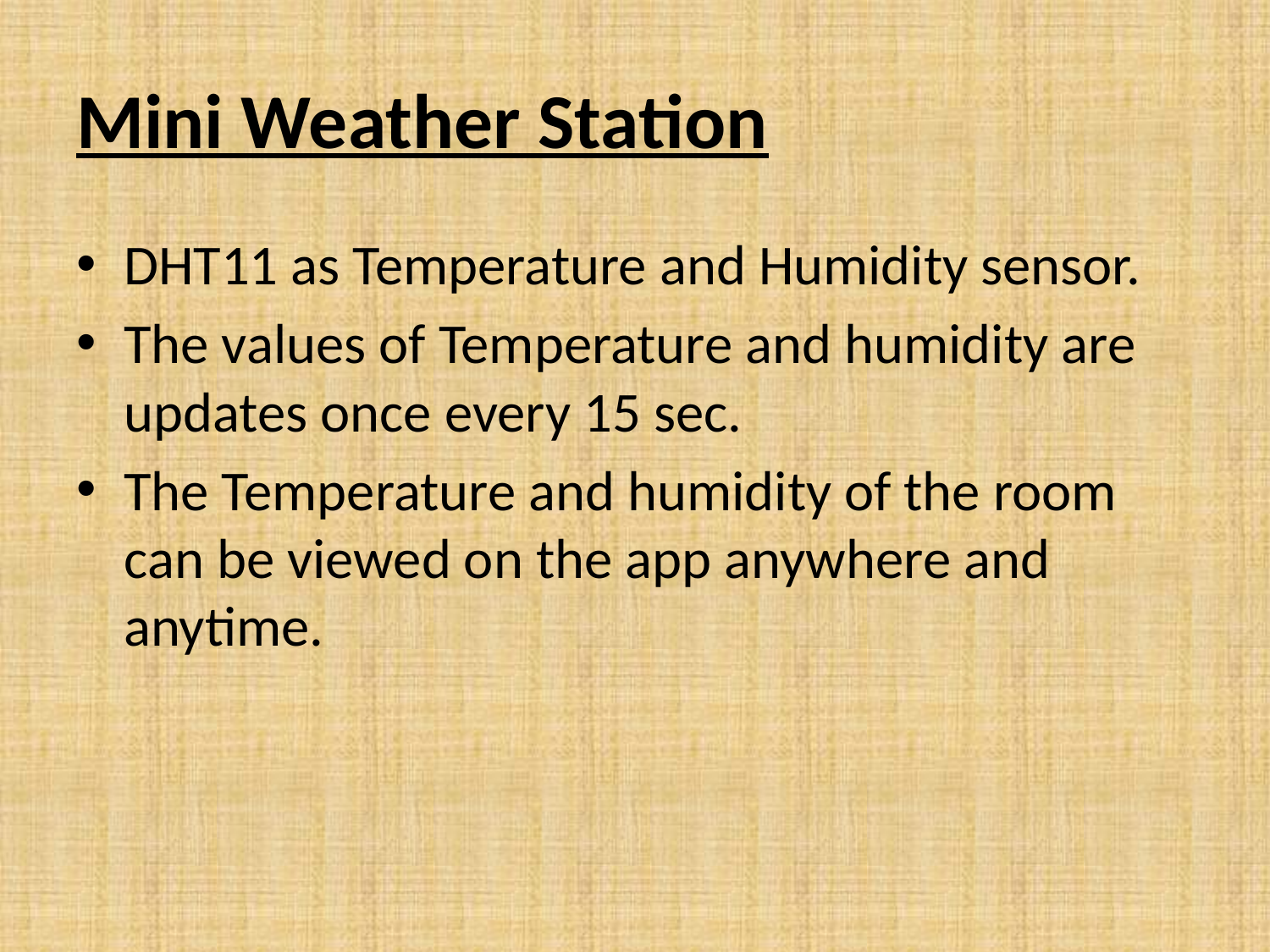

# Mini Weather Station
DHT11 as Temperature and Humidity sensor.
The values of Temperature and humidity are updates once every 15 sec.
The Temperature and humidity of the room can be viewed on the app anywhere and anytime.